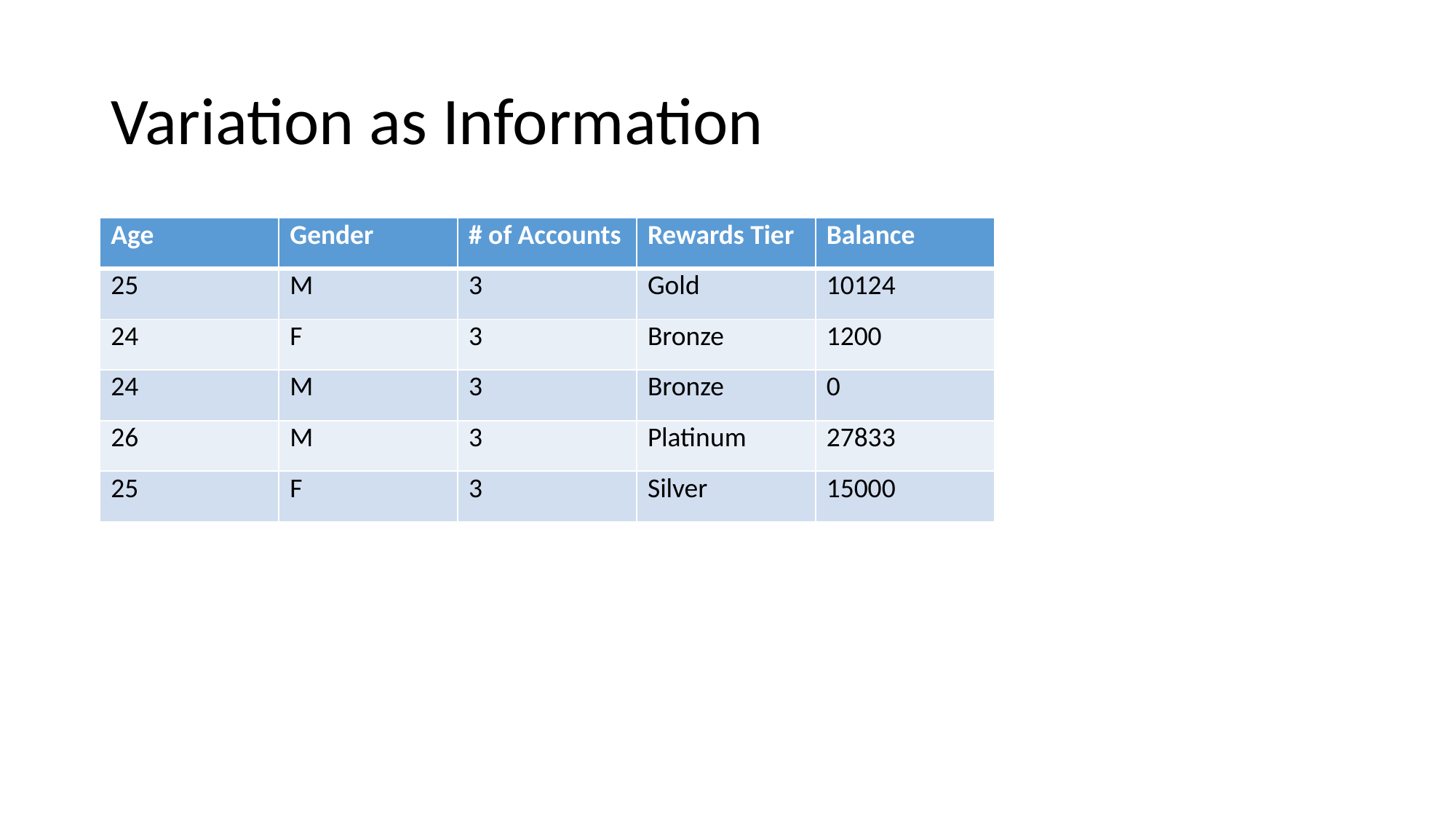

# Variation as Information
| Age | Gender | # of Accounts | Rewards Tier | Balance |
| --- | --- | --- | --- | --- |
| 25 | M | 3 | Gold | 10124 |
| 24 | F | 3 | Bronze | 1200 |
| 24 | M | 3 | Bronze | 0 |
| 26 | M | 3 | Platinum | 27833 |
| 25 | F | 3 | Silver | 15000 |